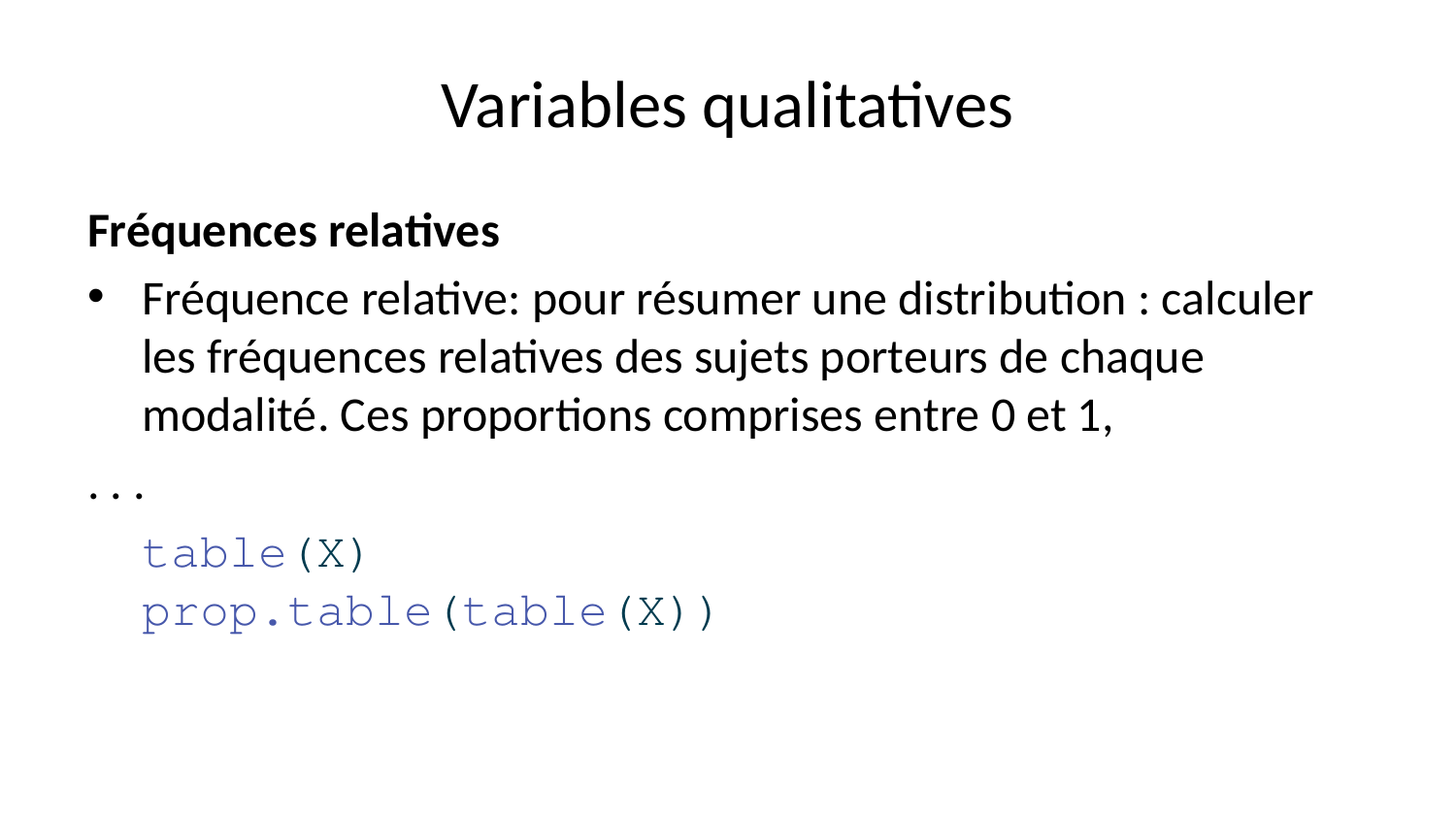

# Variables qualitatives
Fréquences relatives
Fréquence relative: pour résumer une distribution : calculer les fréquences relatives des sujets porteurs de chaque modalité. Ces proportions comprises entre 0 et 1,
. . .
table(X)
prop.table(table(X))